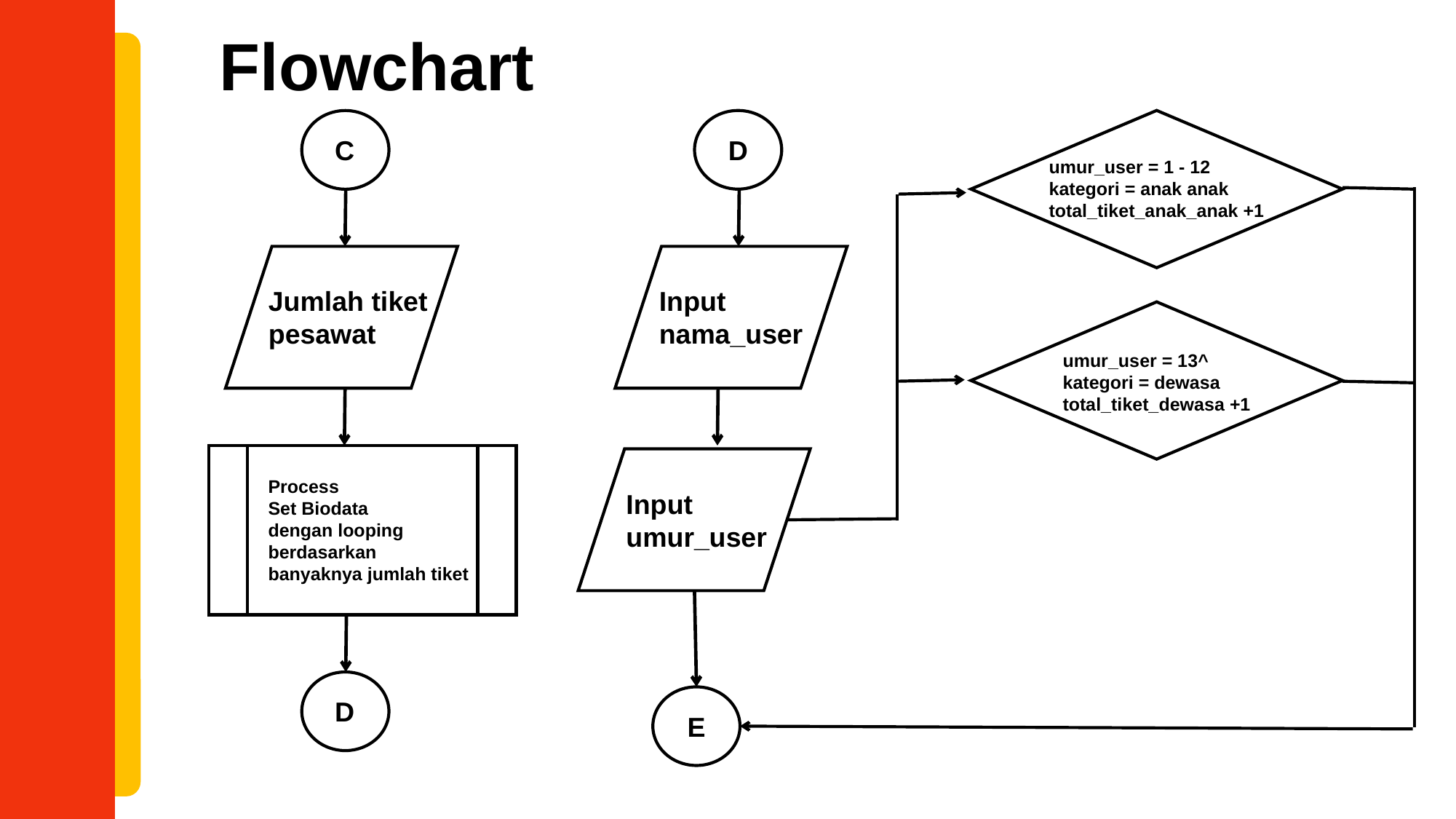

Flowchart

D
C
umur_user = 1 - 12
kategori = anak anak
total_tiket_anak_anak +1

Jumlah tiket
pesawat
Input
nama_user

umur_user = 13^
kategori = dewasa
total_tiket_dewasa +1

Process
Set Biodata
dengan looping
berdasarkan
banyaknya jumlah tiket
Input
umur_user

D
E